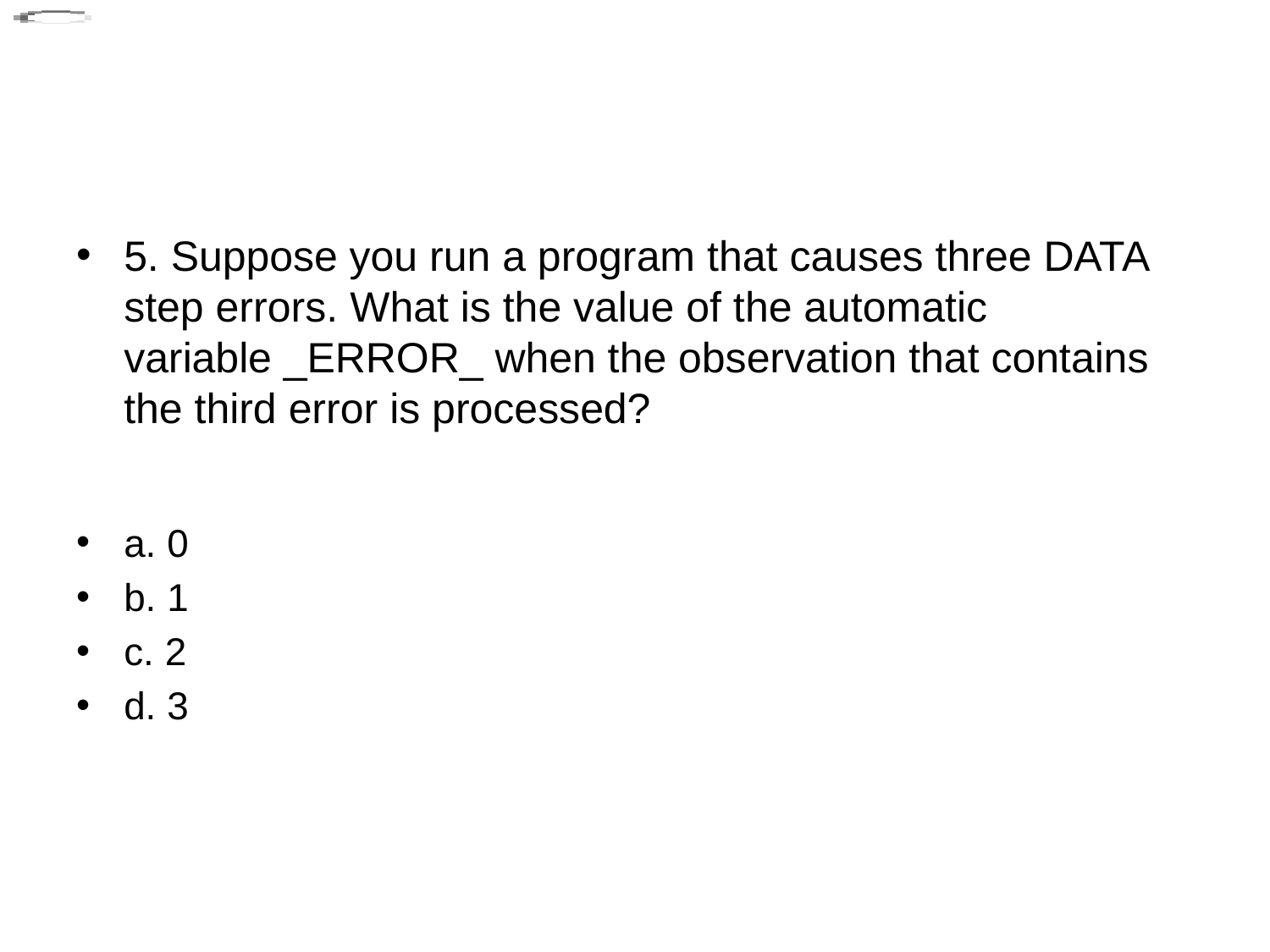

#
5. Suppose you run a program that causes three DATA step errors. What is the value of the automatic variable _ERROR_ when the observation that contains the third error is processed?

a. 0
b. 1
c. 2
d. 3